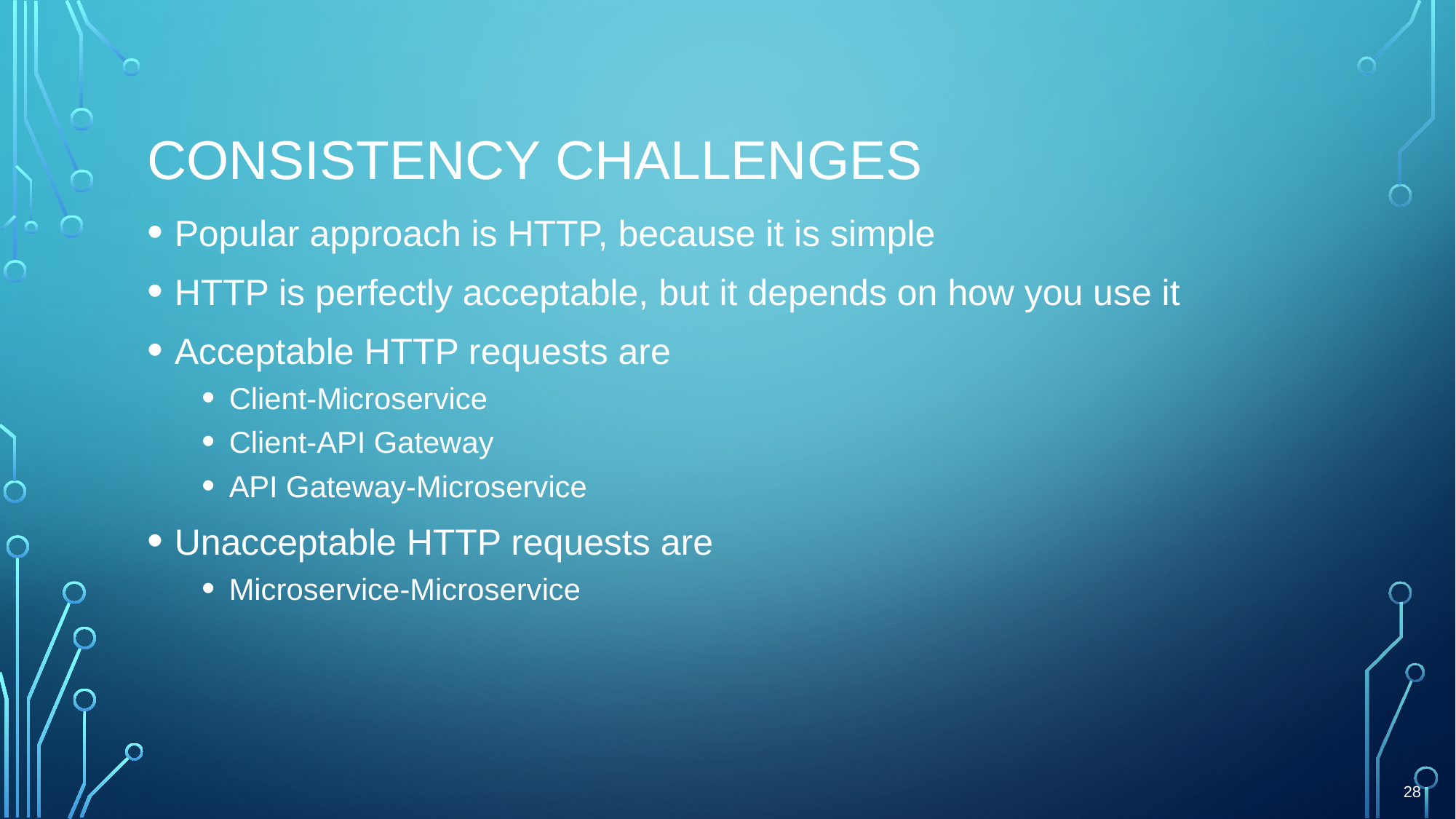

# Consistency challenges
Popular approach is HTTP, because it is simple
HTTP is perfectly acceptable, but it depends on how you use it
Acceptable HTTP requests are
Client-Microservice
Client-API Gateway
API Gateway-Microservice
Unacceptable HTTP requests are
Microservice-Microservice
28